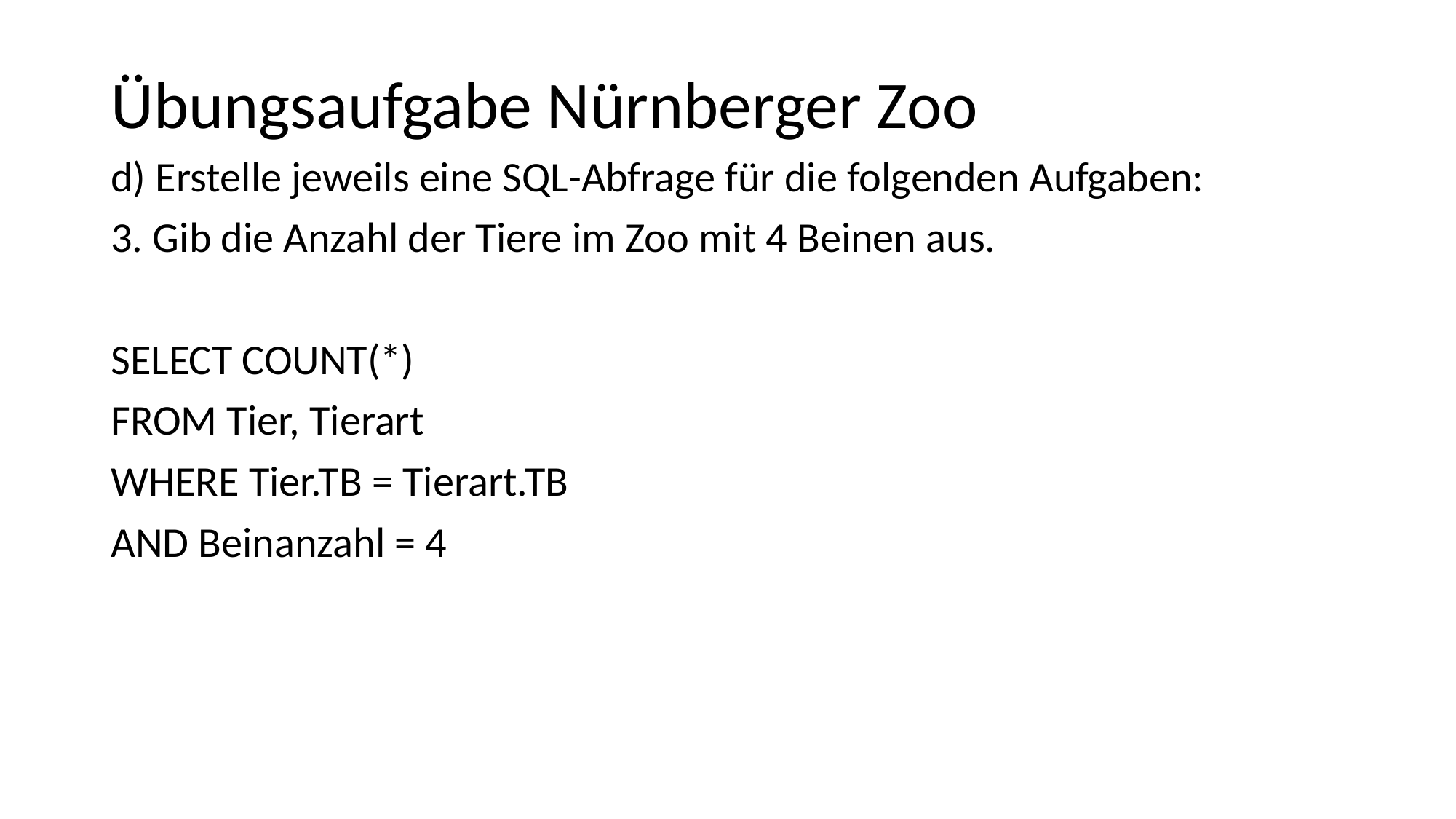

# Übungsaufgabe Nürnberger Zoo
d) Erstelle jeweils eine SQL-Abfrage für die folgenden Aufgaben:
3. Gib die Anzahl der Tiere im Zoo mit 4 Beinen aus.

SELECT COUNT(*)
FROM Tier, Tierart
WHERE Tier.TB = Tierart.TB
AND Beinanzahl = 4